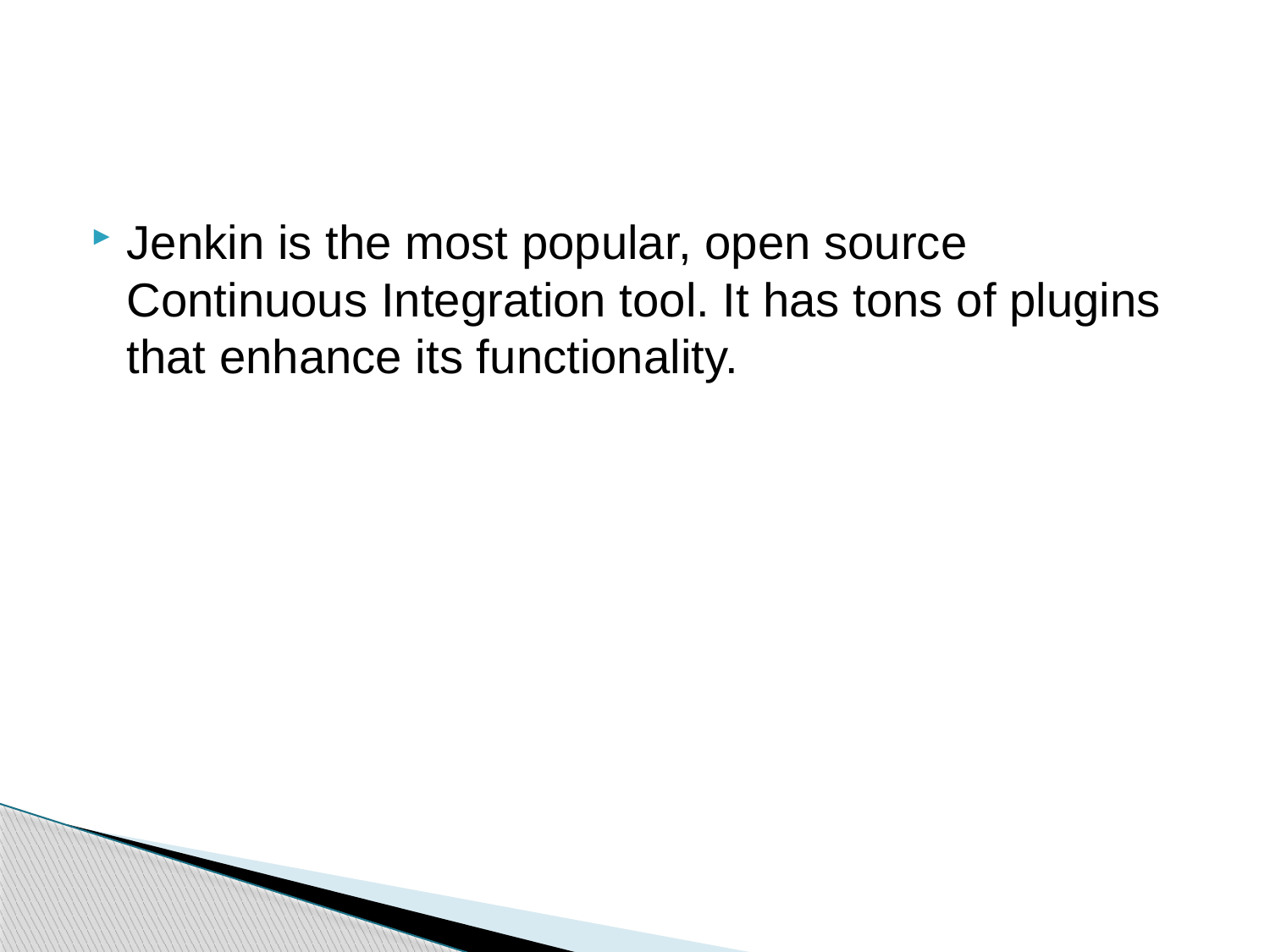

#
Jenkin is the most popular, open source Continuous Integration tool. It has tons of plugins that enhance its functionality.